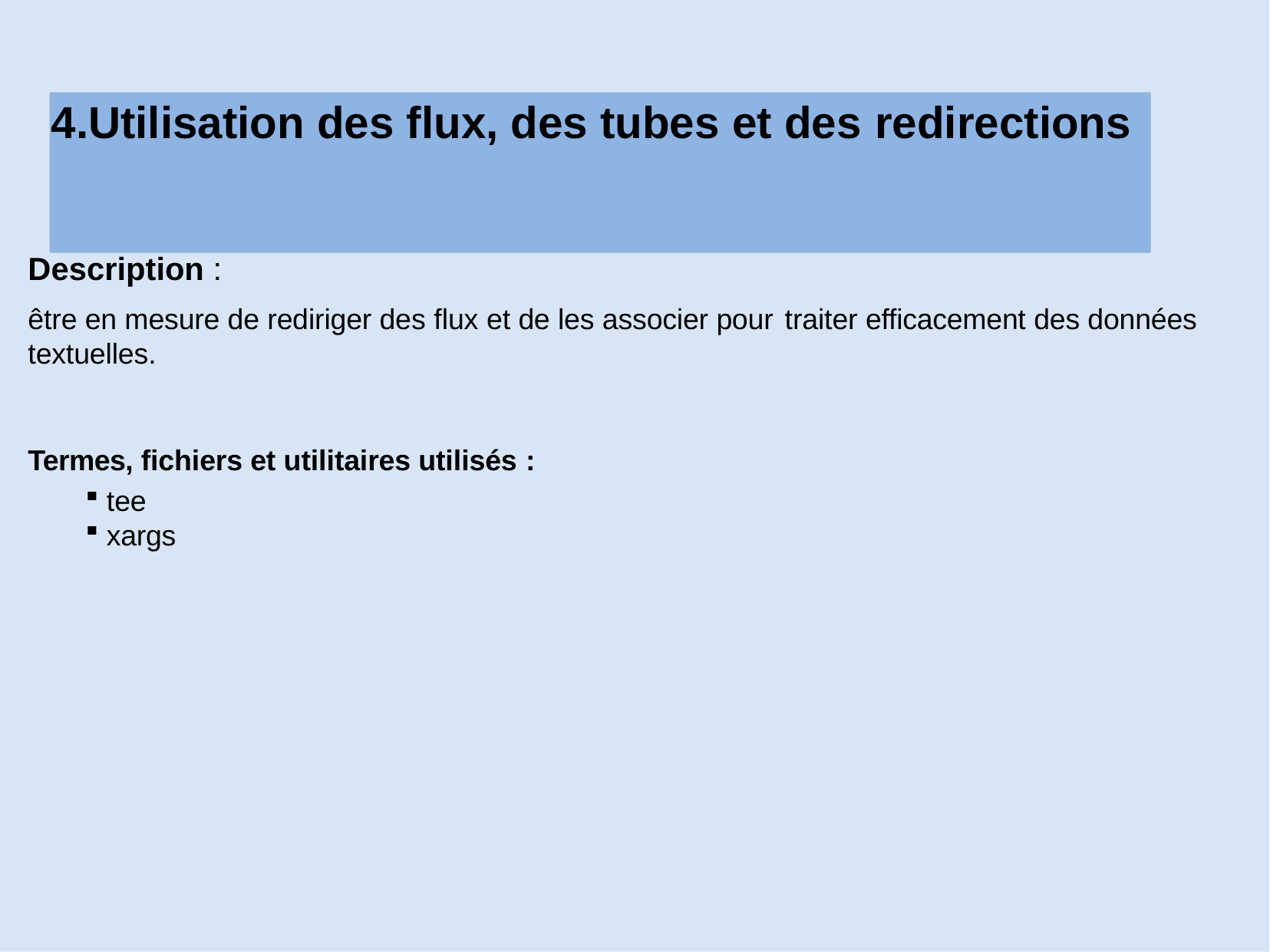

# 4.Utilisation des flux, des tubes et des redirections
Description :
être en mesure de rediriger des flux et de les associer pour traiter efficacement des données textuelles.

Termes, fichiers et utilitaires utilisés :
tee
xargs
25